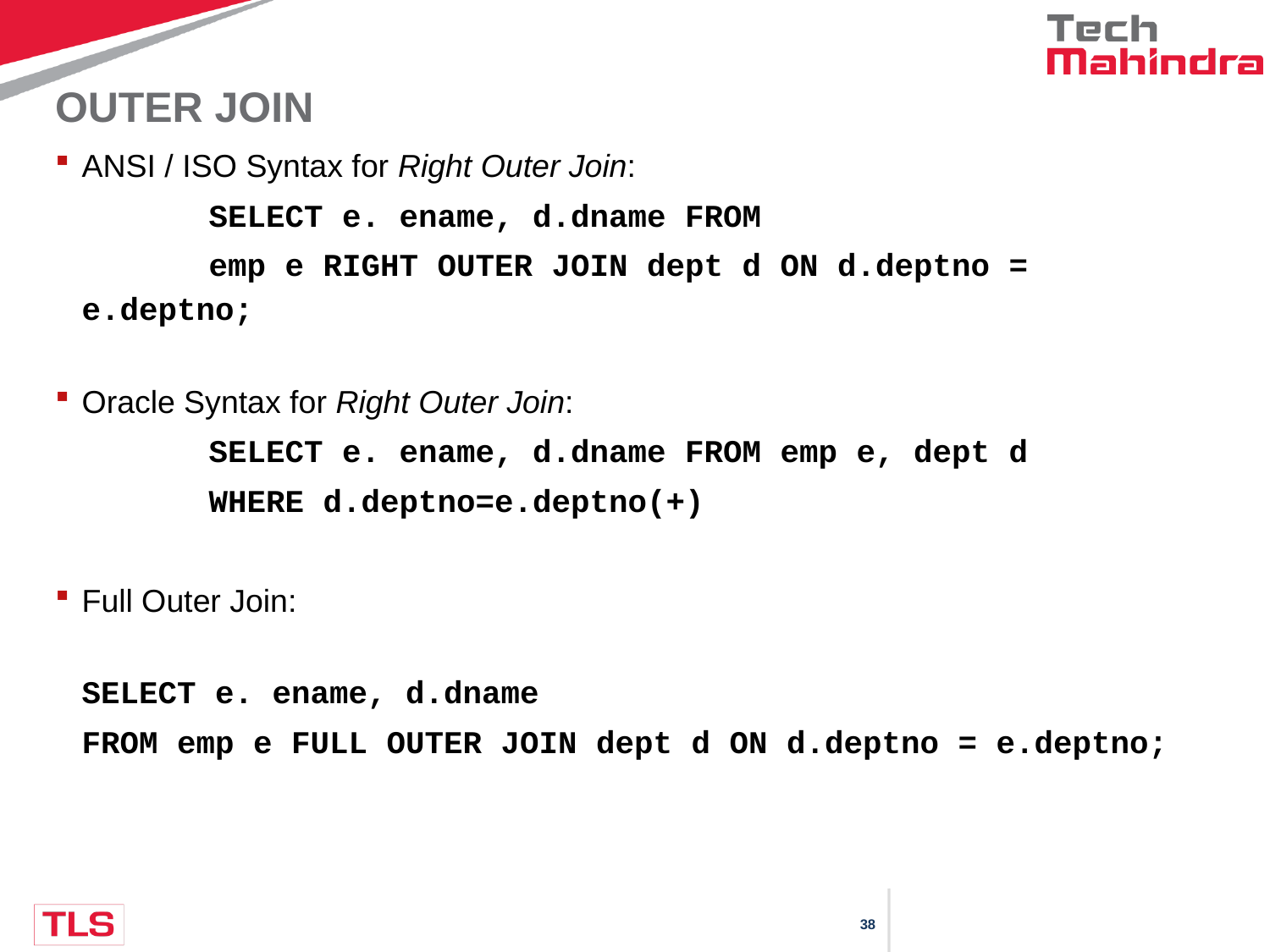

# OUTER JOIN
ANSI / ISO Syntax for Right Outer Join:
	SELECT e. ename, d.dname FROM
 	emp e RIGHT OUTER JOIN dept d ON d.deptno = e.deptno;
Oracle Syntax for Right Outer Join:
	SELECT e. ename, d.dname FROM emp e, dept d
	WHERE d.deptno=e.deptno(+)

Full Outer Join:

SELECT e. ename, d.dname
FROM emp e FULL OUTER JOIN dept d ON d.deptno = e.deptno;
Copyright © 2016 Tech Mahindra. All Rights Reserved.